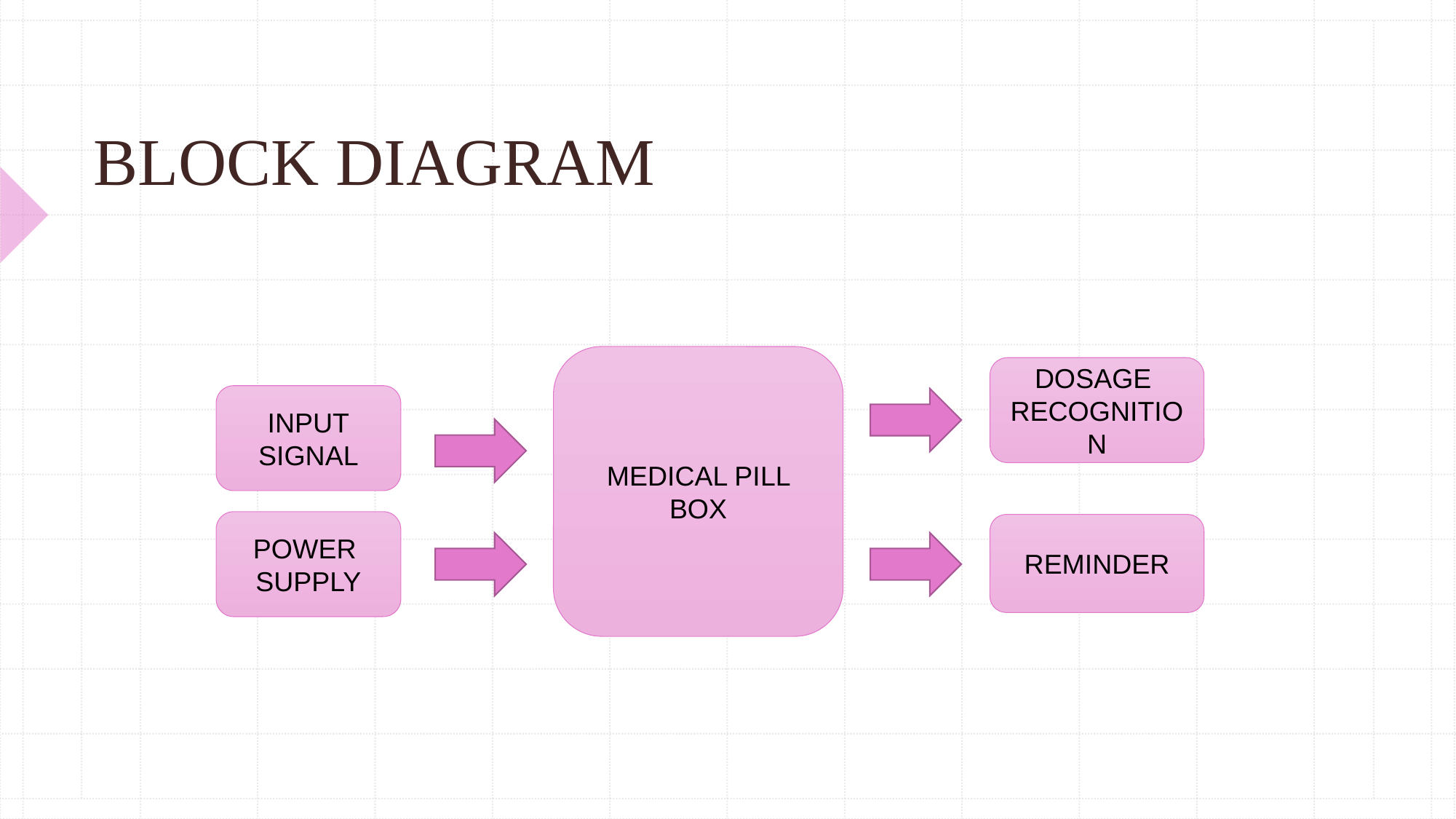

# BLOCK DIAGRAM

MEDICAL PILL BOX
DOSAGE
RECOGNITION
INPUT
SIGNAL

POWER
SUPPLY
REMINDER